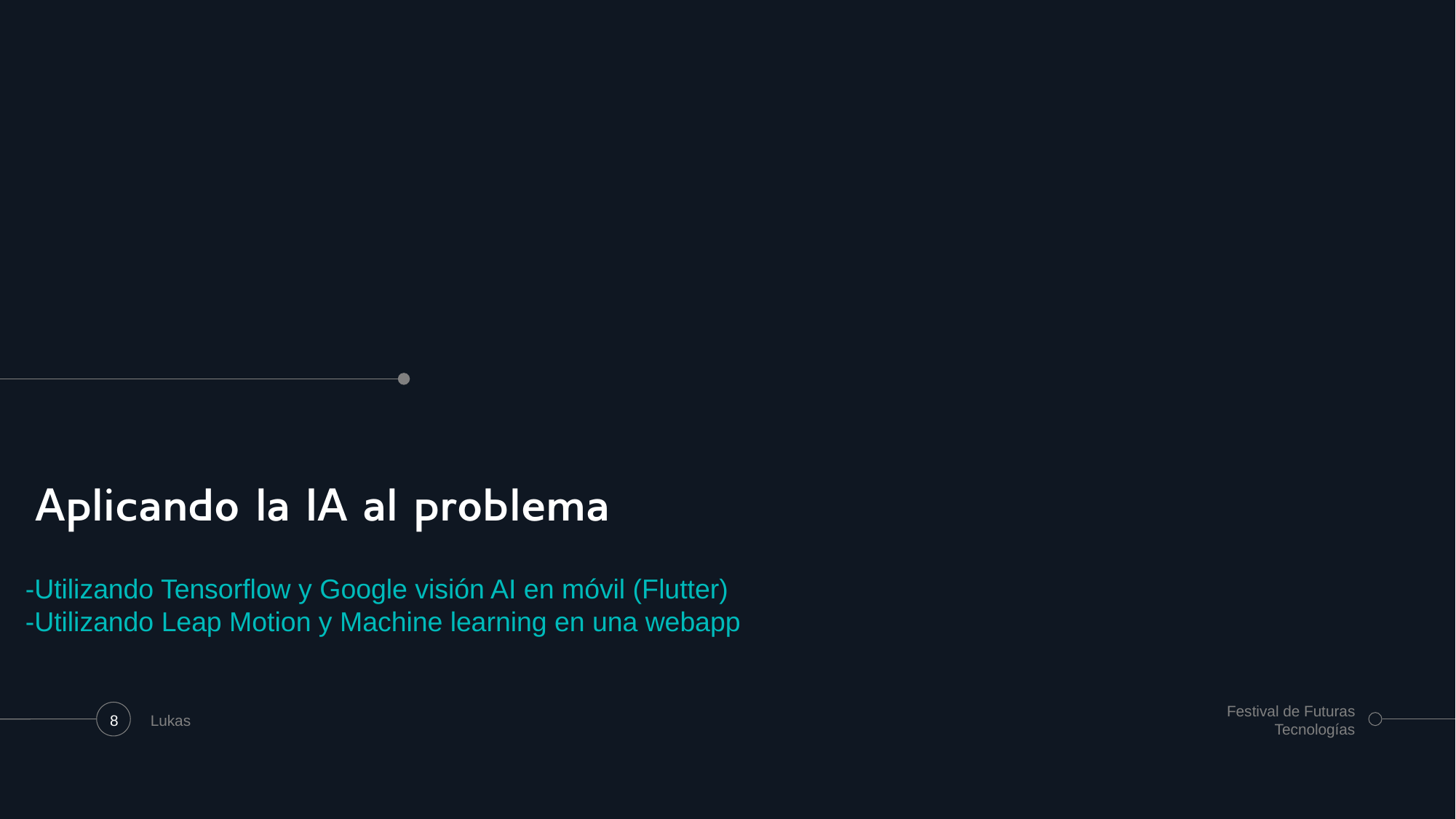

# Aplicando la IA al problema
-Utilizando Tensorflow y Google visión AI en móvil (Flutter)
-Utilizando Leap Motion y Machine learning en una webapp
Lukas
Festival de Futuras Tecnologías
8